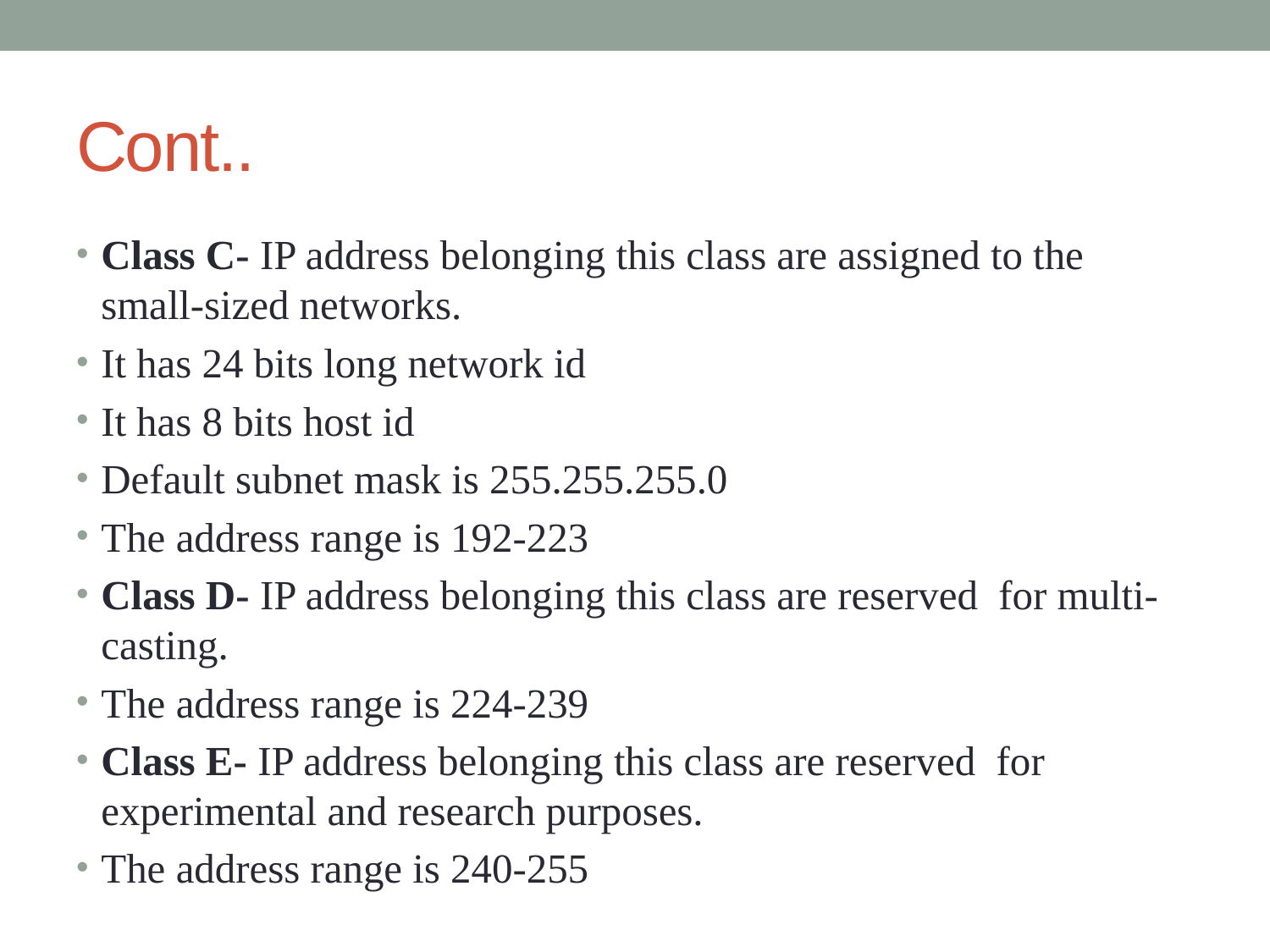

# Cont..
Class C- IP address belonging this class are assigned to the small-sized networks.
It has 24 bits long network id
It has 8 bits host id
Default subnet mask is 255.255.255.0
The address range is 192-223
Class D- IP address belonging this class are reserved  for multi-casting.
The address range is 224-239
Class E- IP address belonging this class are reserved  for experimental and research purposes.
The address range is 240-255